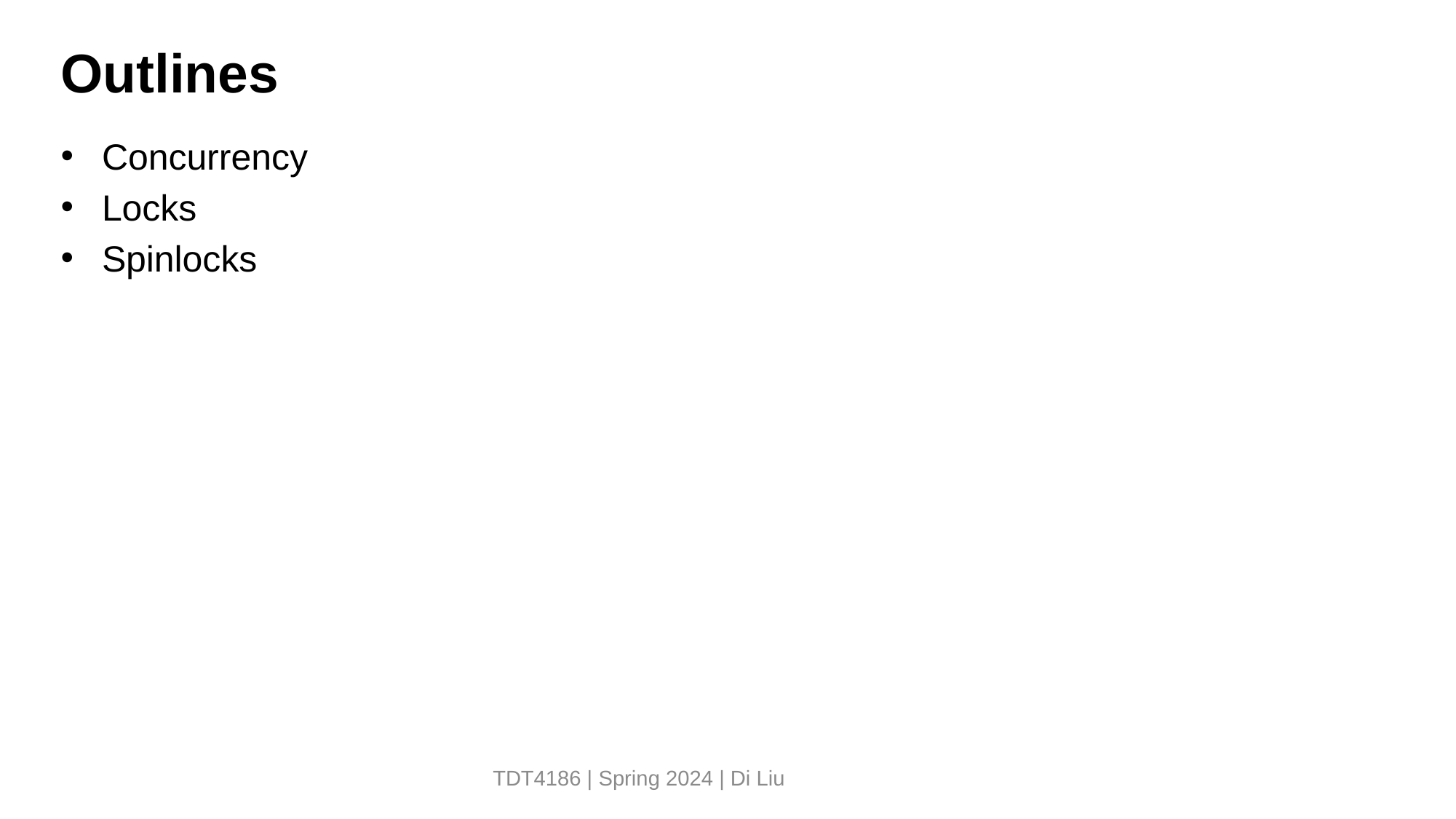

# Outlines
Concurrency
Locks
Spinlocks

TDT4186 | Spring 2024 | Di Liu